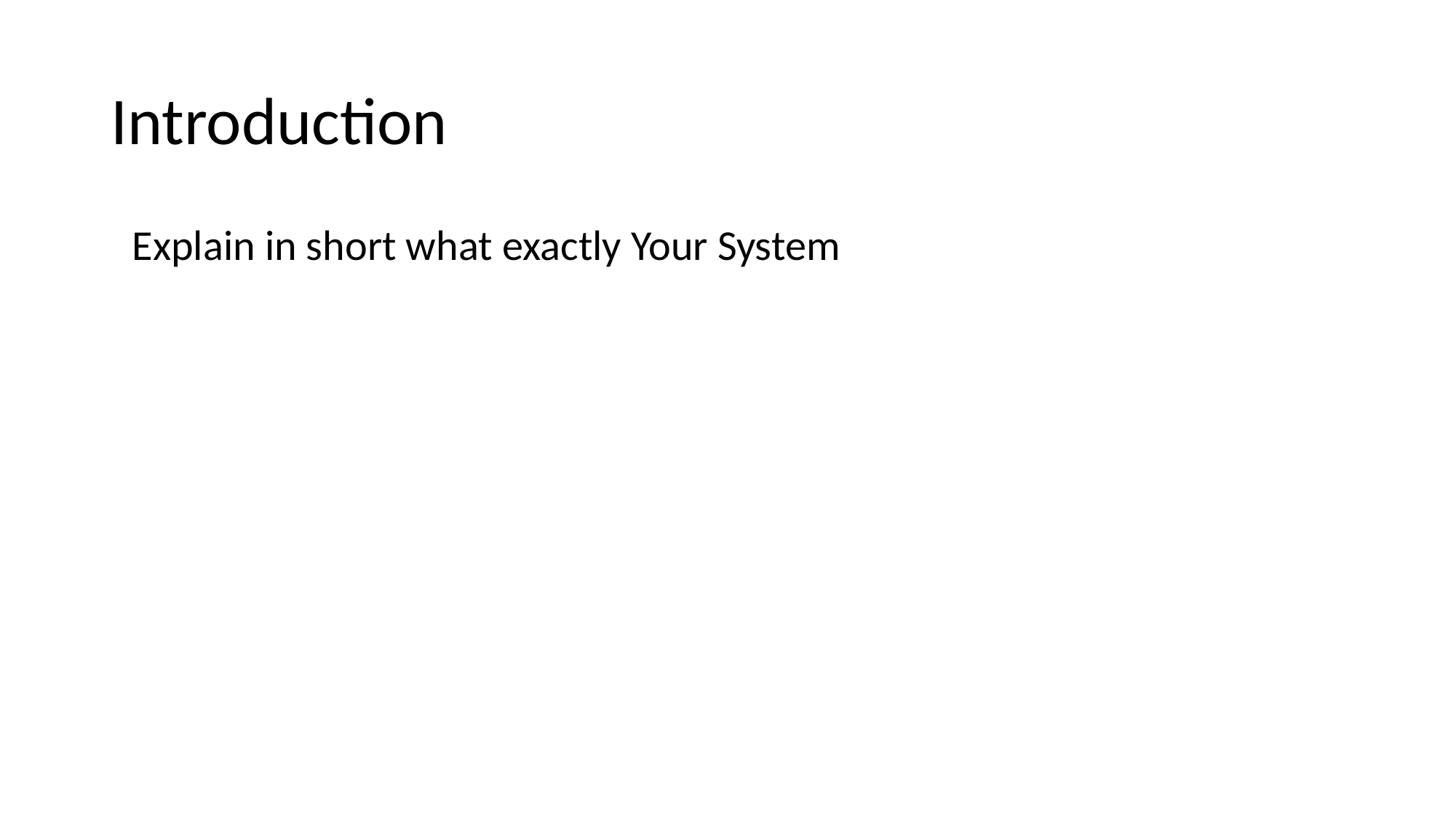

# Introduction
Explain in short what exactly Your System